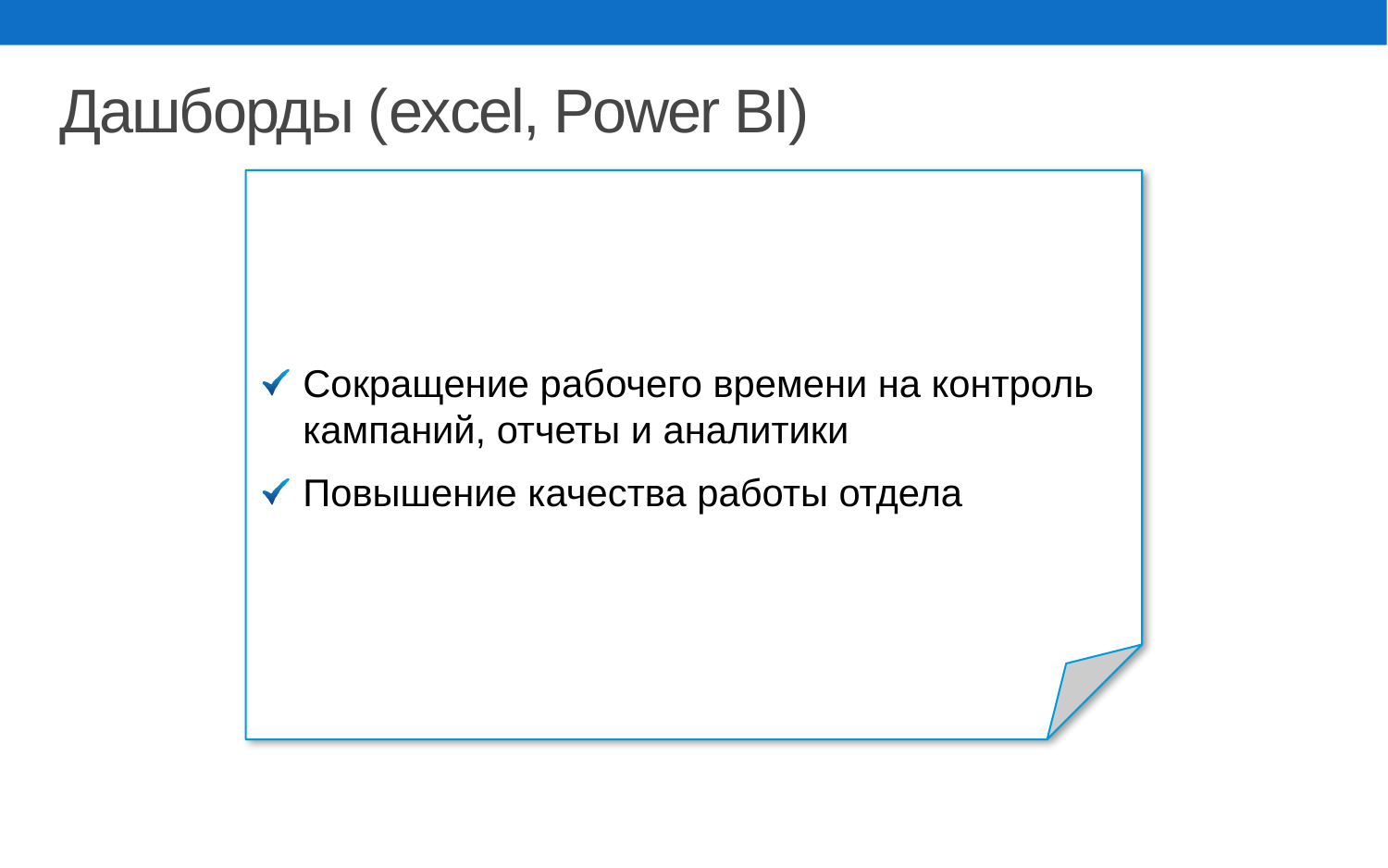

Дашборды (excel, Power BI)
Сокращение рабочего времени на контроль кампаний, отчеты и аналитики
Повышение качества работы отдела